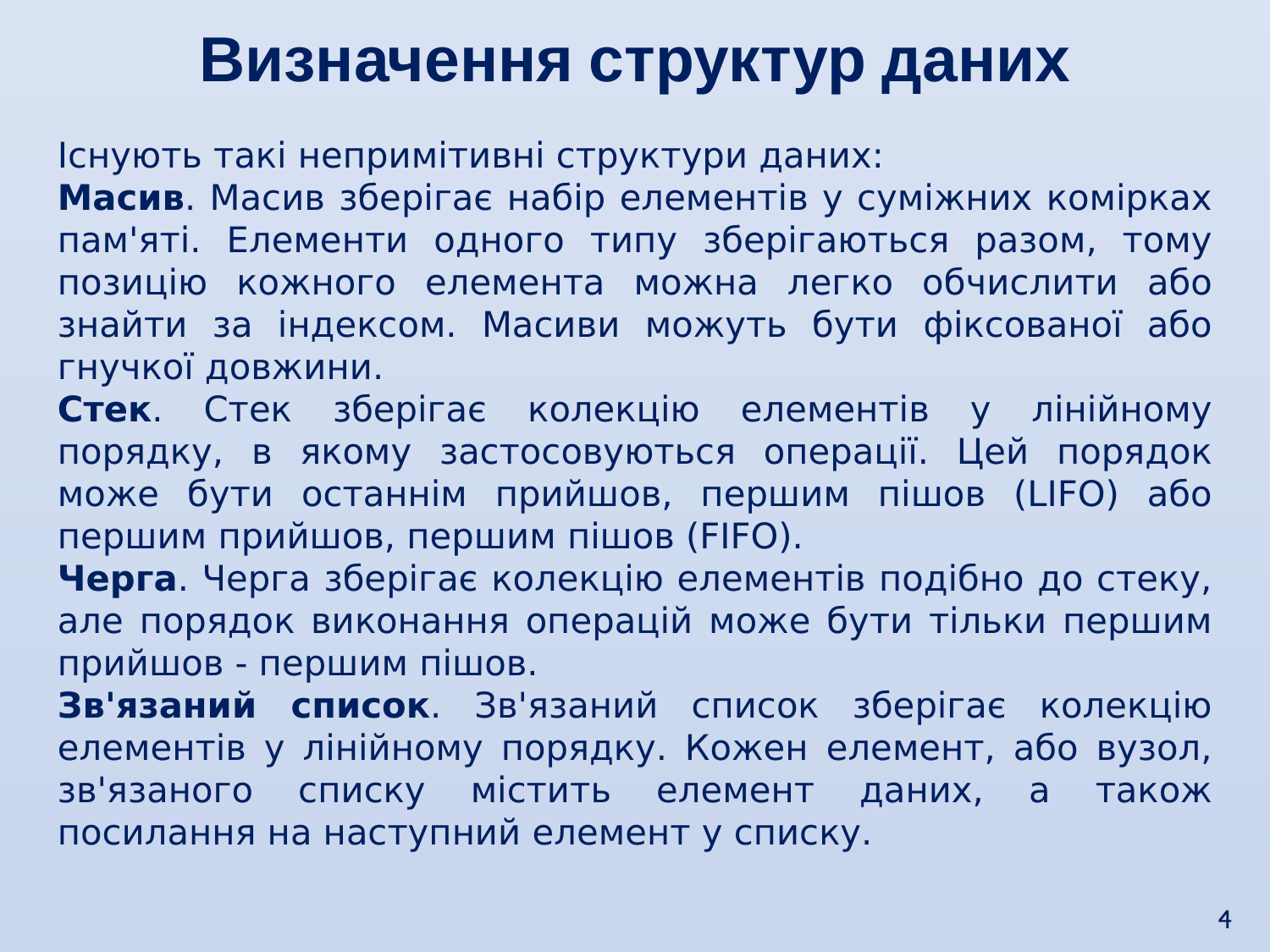

Визначення структур даних
Існують такі непримітивні структури даних:
Масив. Масив зберігає набір елементів у суміжних комірках пам'яті. Елементи одного типу зберігаються разом, тому позицію кожного елемента можна легко обчислити або знайти за індексом. Масиви можуть бути фіксованої або гнучкої довжини.
Стек. Стек зберігає колекцію елементів у лінійному порядку, в якому застосовуються операції. Цей порядок може бути останнім прийшов, першим пішов (LIFO) або першим прийшов, першим пішов (FIFO).
Черга. Черга зберігає колекцію елементів подібно до стеку, але порядок виконання операцій може бути тільки першим прийшов - першим пішов.
Зв'язаний список. Зв'язаний список зберігає колекцію елементів у лінійному порядку. Кожен елемент, або вузол, зв'язаного списку містить елемент даних, а також посилання на наступний елемент у списку.
4